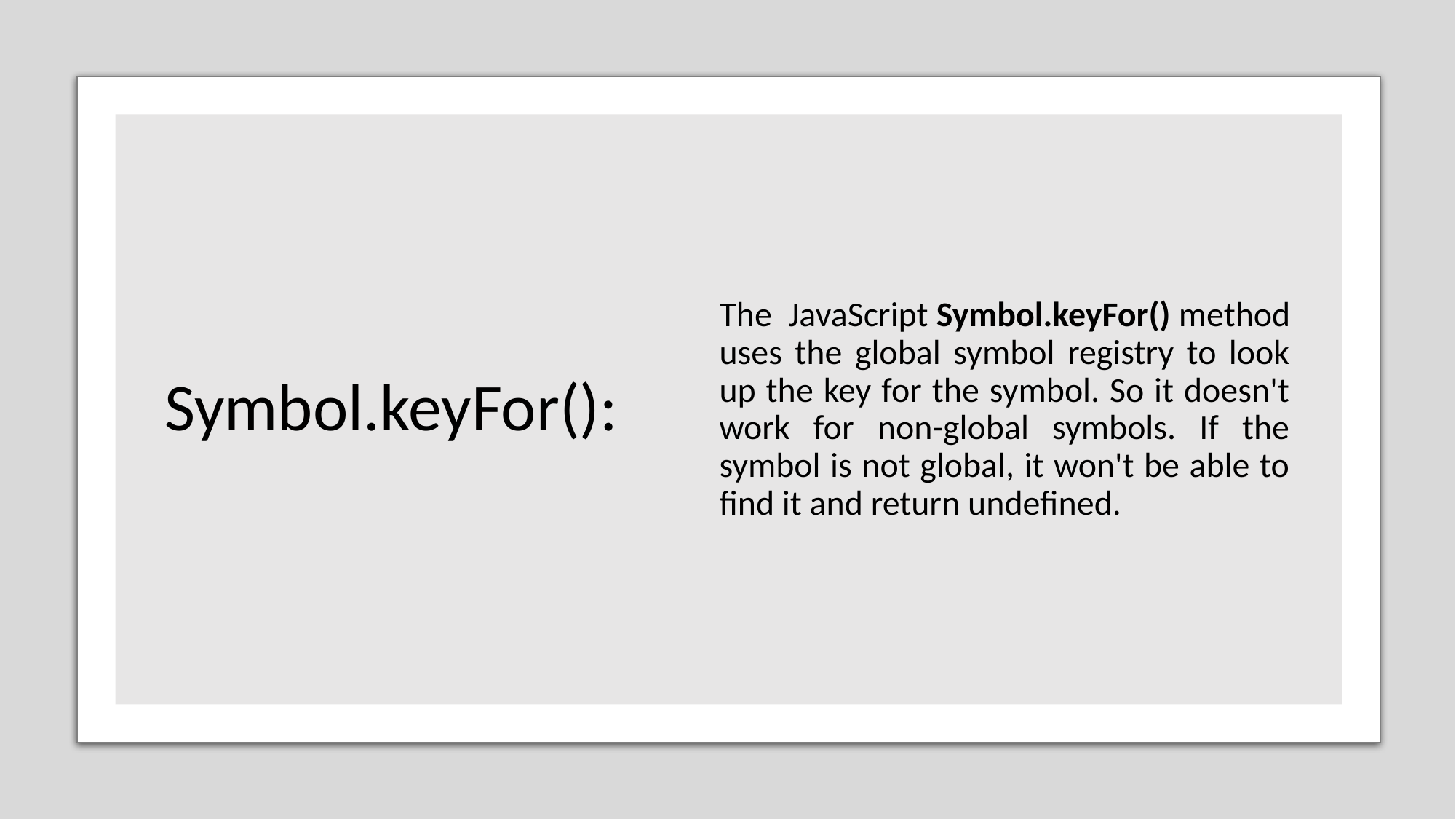

# Symbol.keyFor():
The JavaScript Symbol.keyFor() method uses the global symbol registry to look up the key for the symbol. So it doesn't work for non-global symbols. If the symbol is not global, it won't be able to find it and return undefined.